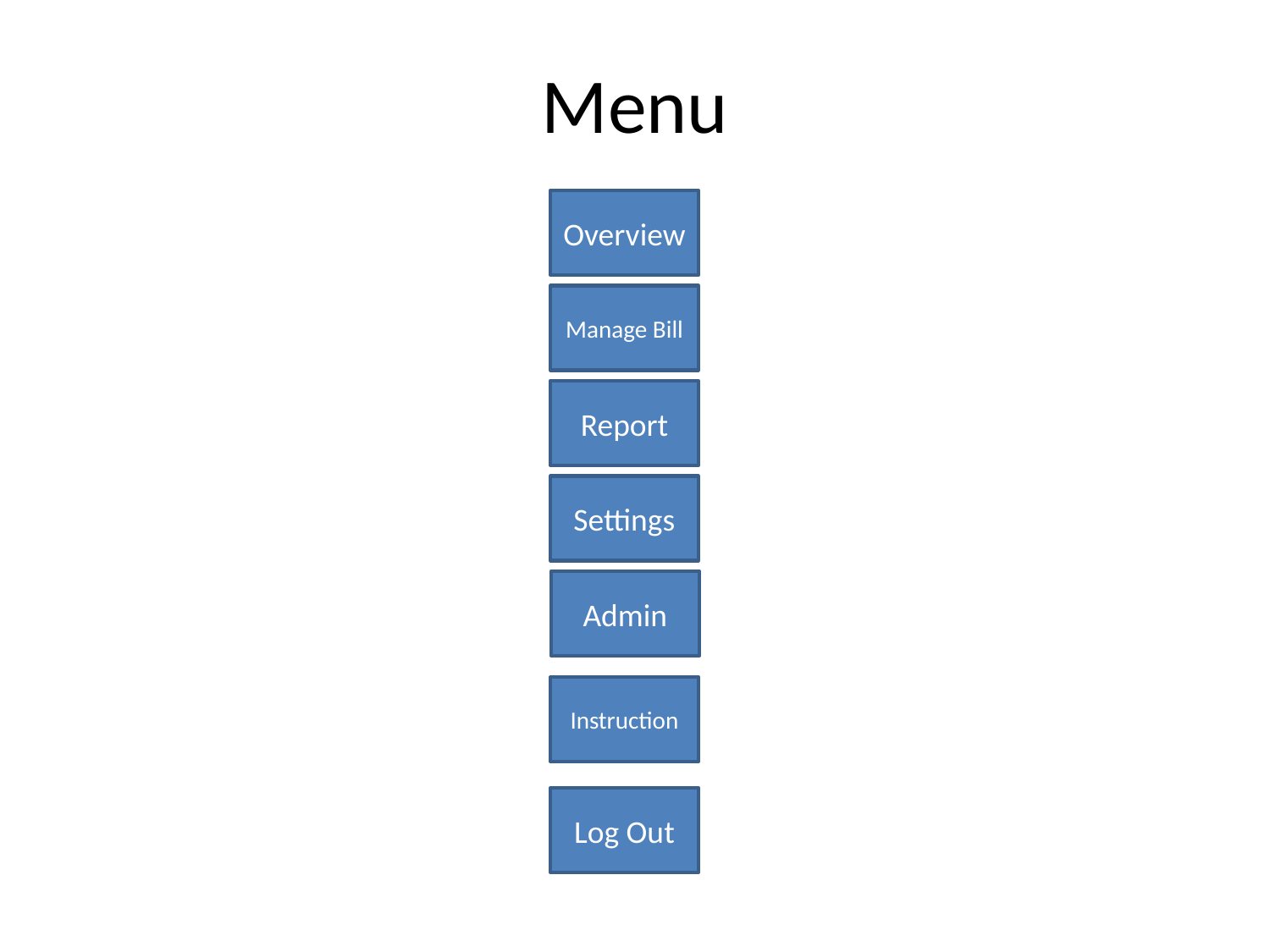

# Menu
Overview
Manage Bill
Report
Settings
Admin
Instruction
Log Out